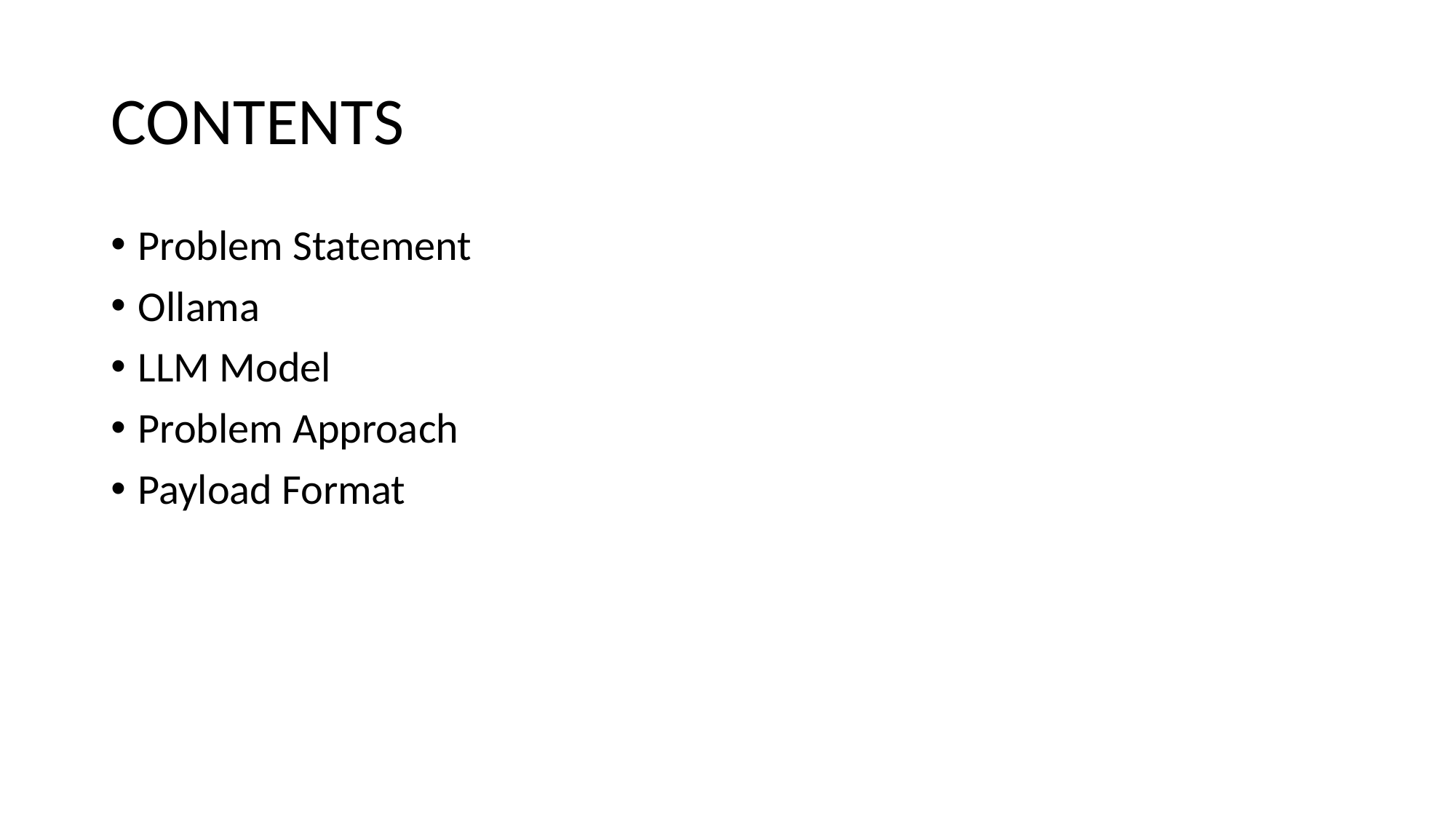

# CONTENTS
Problem Statement
Ollama
LLM Model
Problem Approach
Payload Format